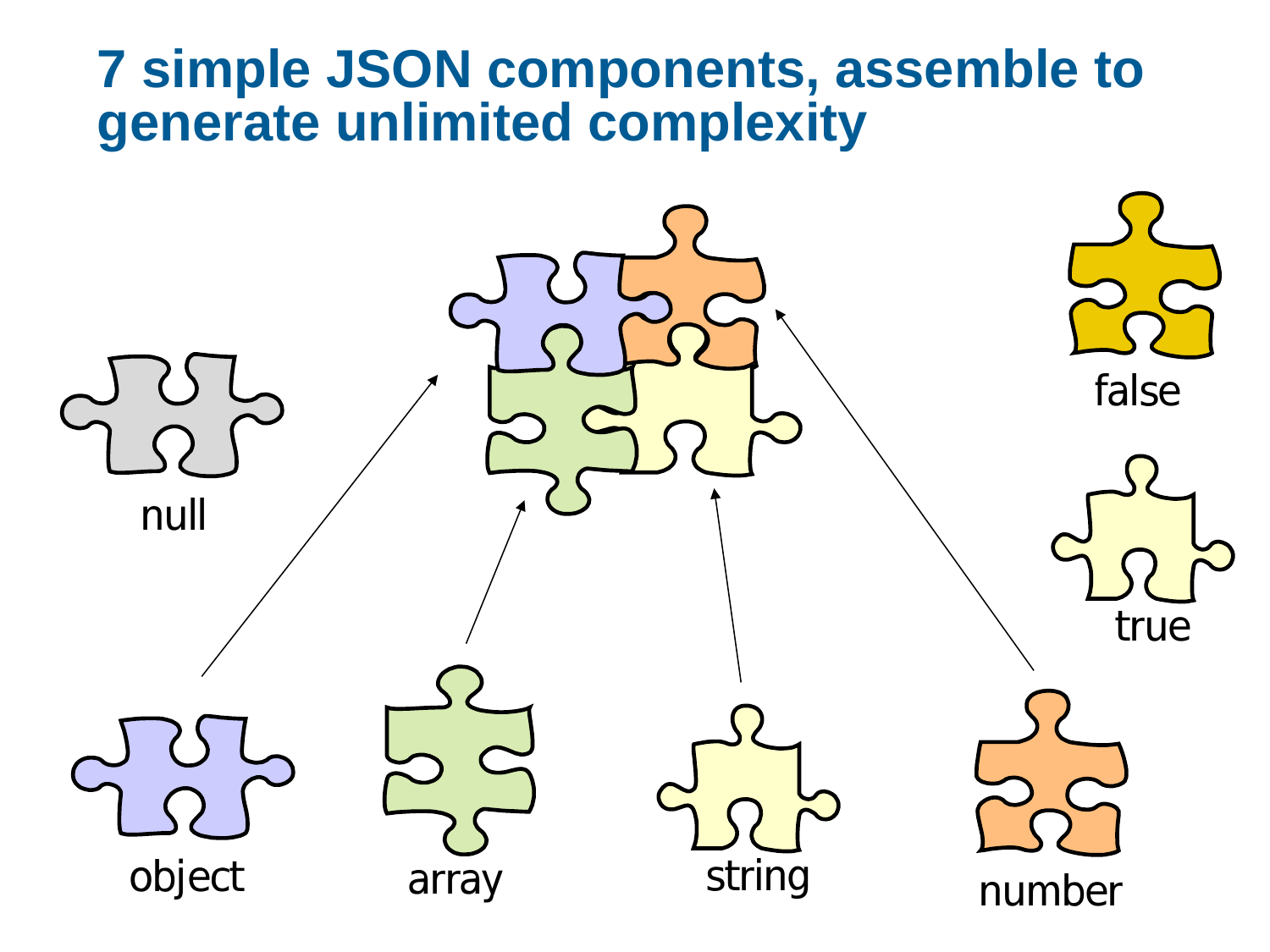

# 7 simple JSON components, assemble to generate unlimited complexity

false

null

true

string
object
array
number